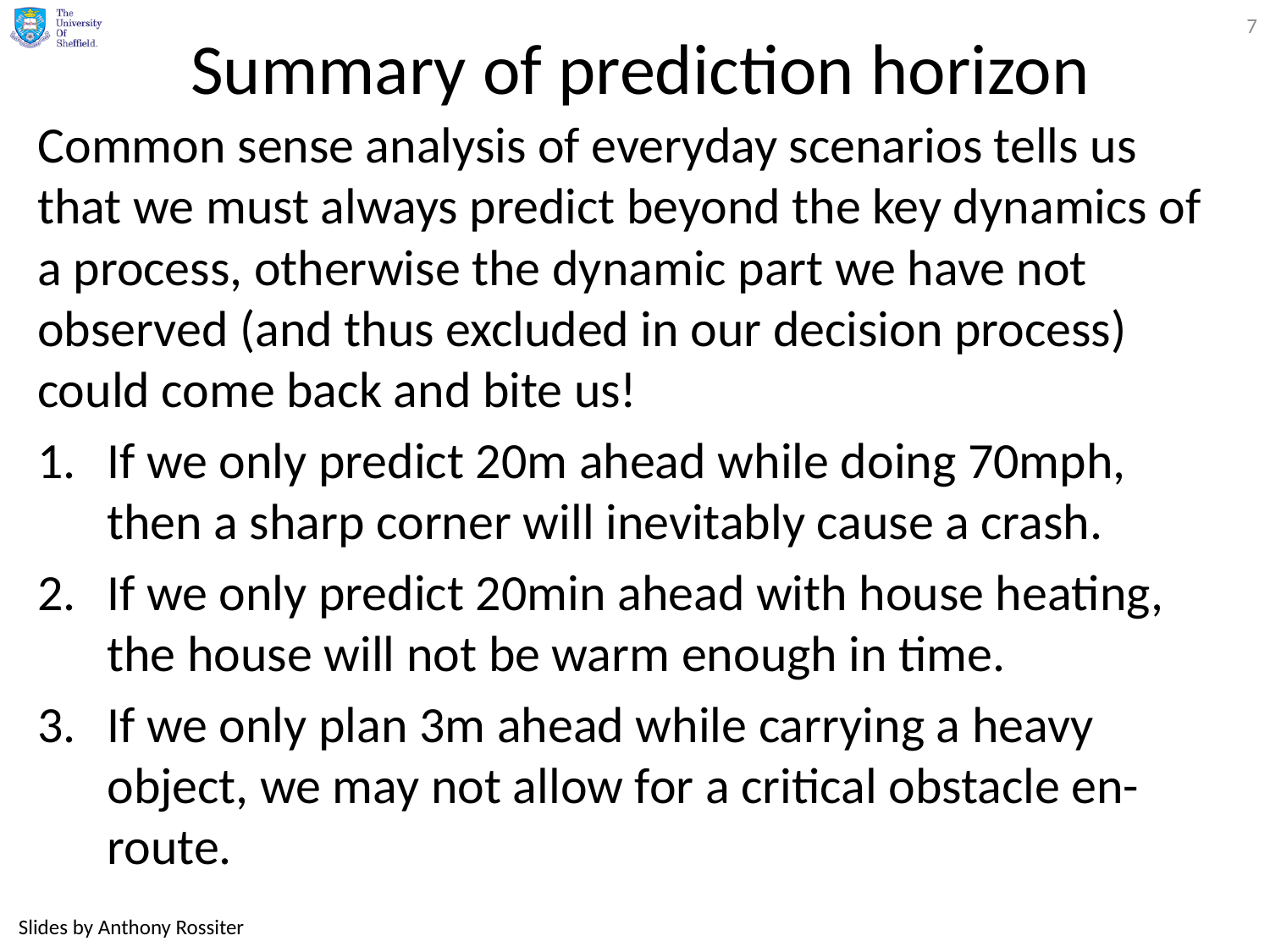

7
# Summary of prediction horizon
Common sense analysis of everyday scenarios tells us that we must always predict beyond the key dynamics of a process, otherwise the dynamic part we have not observed (and thus excluded in our decision process) could come back and bite us!
If we only predict 20m ahead while doing 70mph, then a sharp corner will inevitably cause a crash.
If we only predict 20min ahead with house heating, the house will not be warm enough in time.
If we only plan 3m ahead while carrying a heavy object, we may not allow for a critical obstacle en-route.
Slides by Anthony Rossiter